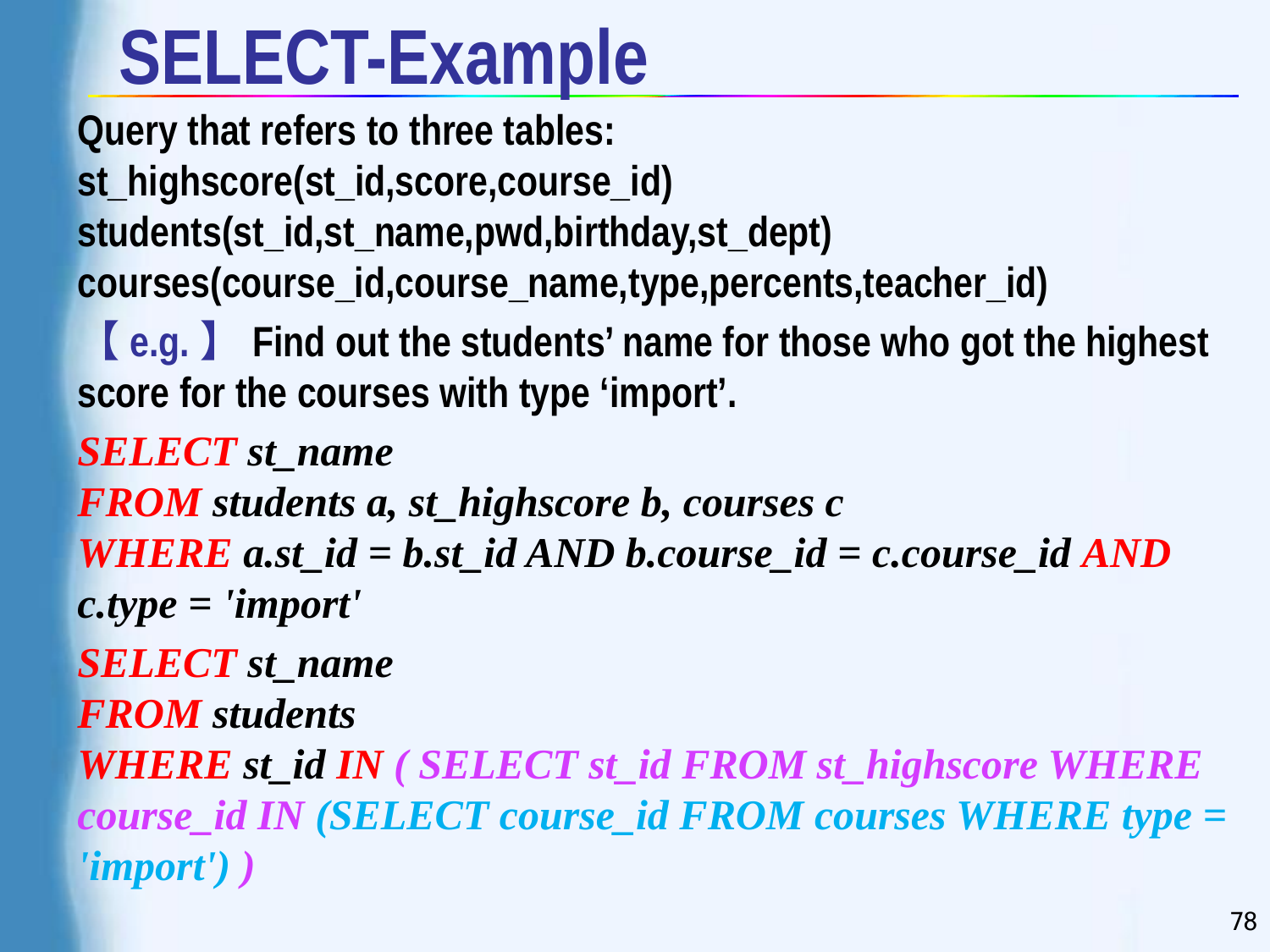

# SELECT-Example
Query that refers to three tables:
st_highscore(st_id,score,course_id)
students(st_id,st_name,pwd,birthday,st_dept)
courses(course_id,course_name,type,percents,teacher_id)
【e.g.】Find out the students’ name for those who got the highest score for the courses with type ‘import’.
SELECT st_name 						   	FROM students a, st_highscore b, courses c		WHERE a.st_id = b.st_id AND b.course_id = c.course_id AND c.type = 'import'
SELECT st_name 						   	FROM students 					           	WHERE st_id IN ( SELECT st_id FROM st_highscore WHERE course_id IN (SELECT course_id FROM courses WHERE type = 'import') )
78